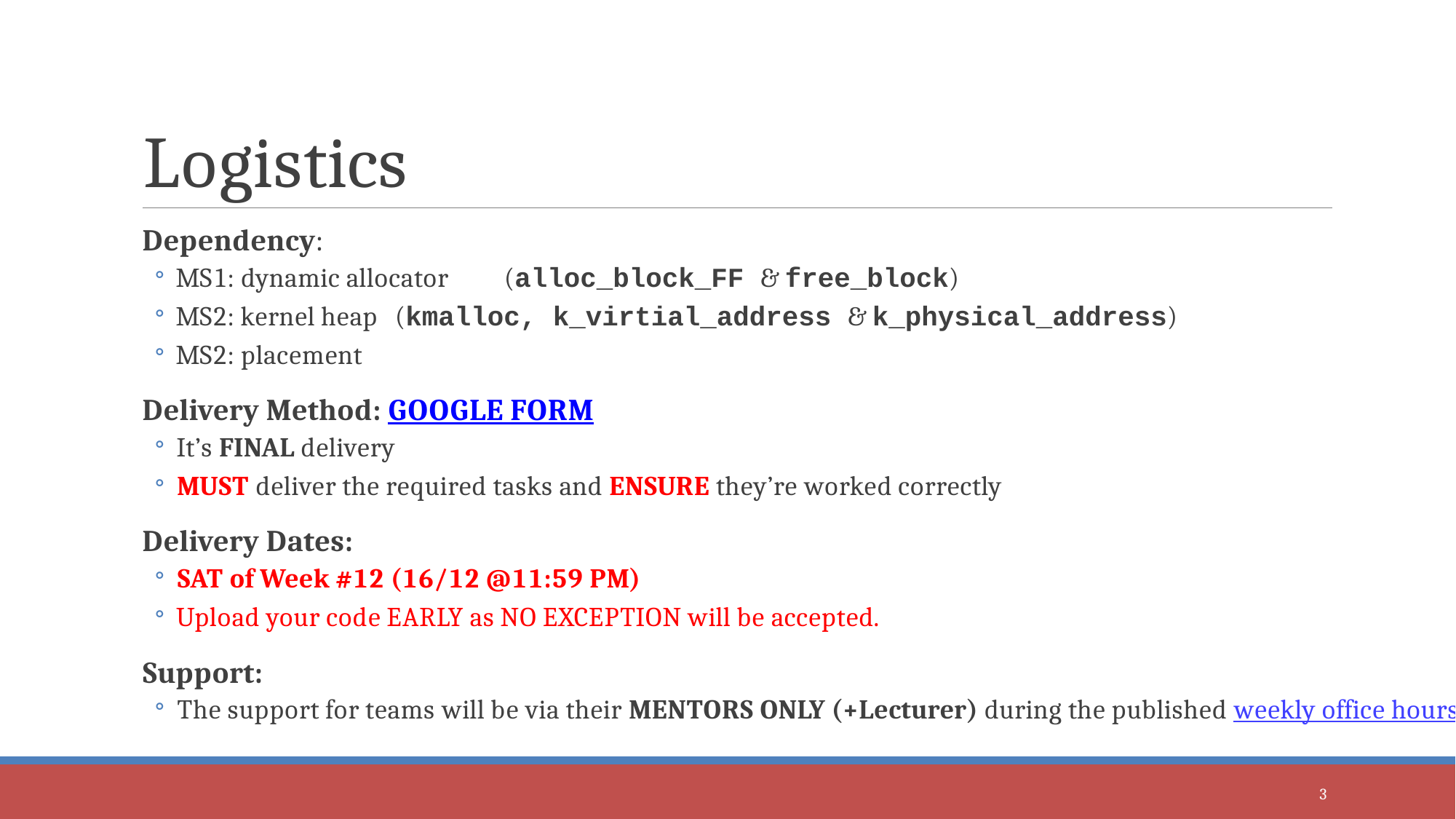

# Logistics
Dependency:
MS1: dynamic allocator 	(alloc_block_FF & free_block)
MS2: kernel heap 	(kmalloc, k_virtial_address & k_physical_address)
MS2: placement
Delivery Method: GOOGLE FORM
It’s FINAL delivery
MUST deliver the required tasks and ENSURE they’re worked correctly
Delivery Dates:
SAT of Week #12 (16/12 @11:59 PM)
Upload your code EARLY as NO EXCEPTION will be accepted.
Support:
The support for teams will be via their MENTORS ONLY (+Lecturer) during the published weekly office hours.

3